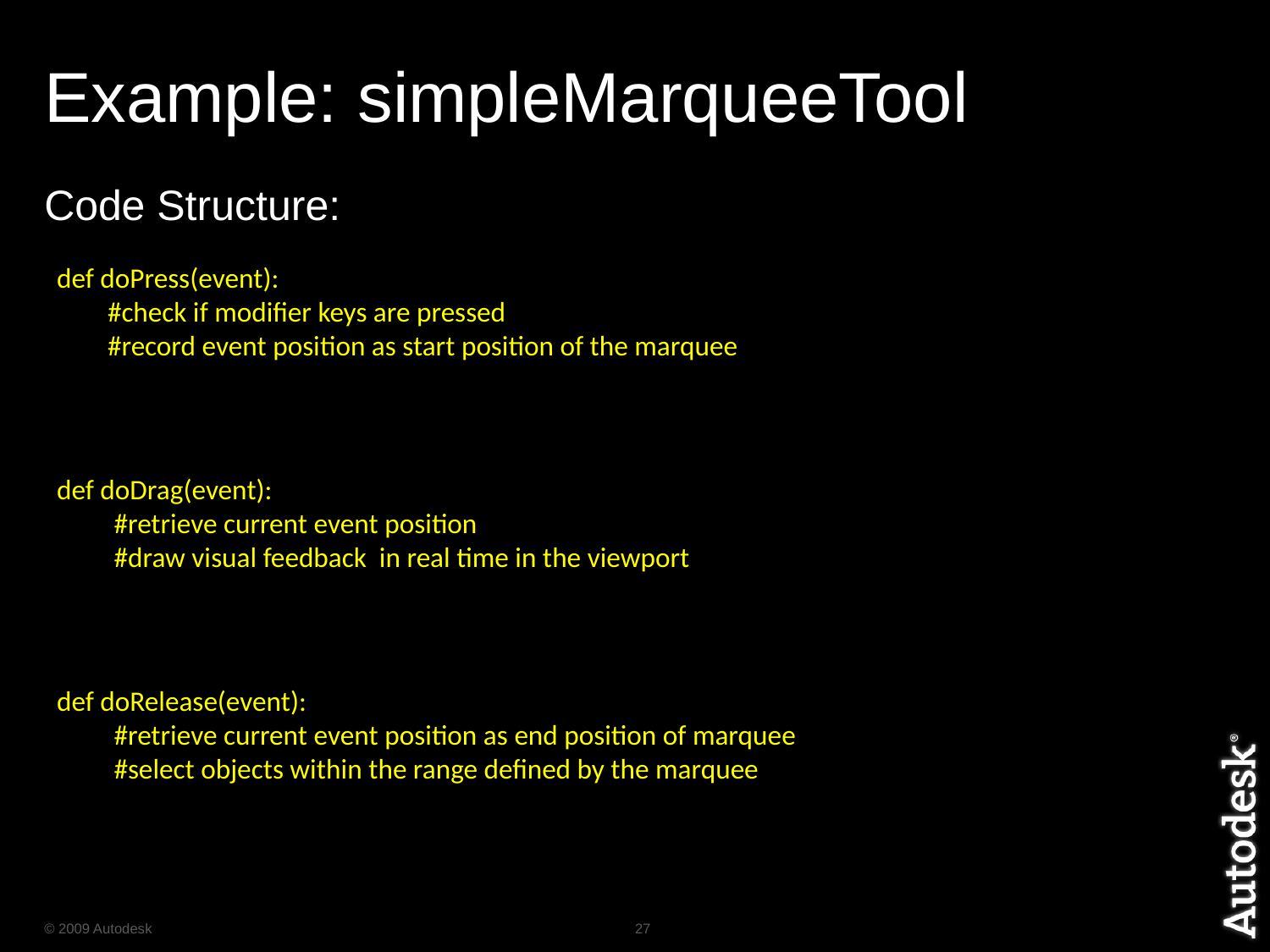

# Example: simpleMarqueeTool
Code Structure:
def doPress(event):
        #check if modifier keys are pressed
        #record event position as start position of the marquee

def doDrag(event):
         #retrieve current event position
         #draw visual feedback  in real time in the viewport

def doRelease(event):
         #retrieve current event position as end position of marquee
         #select objects within the range defined by the marquee